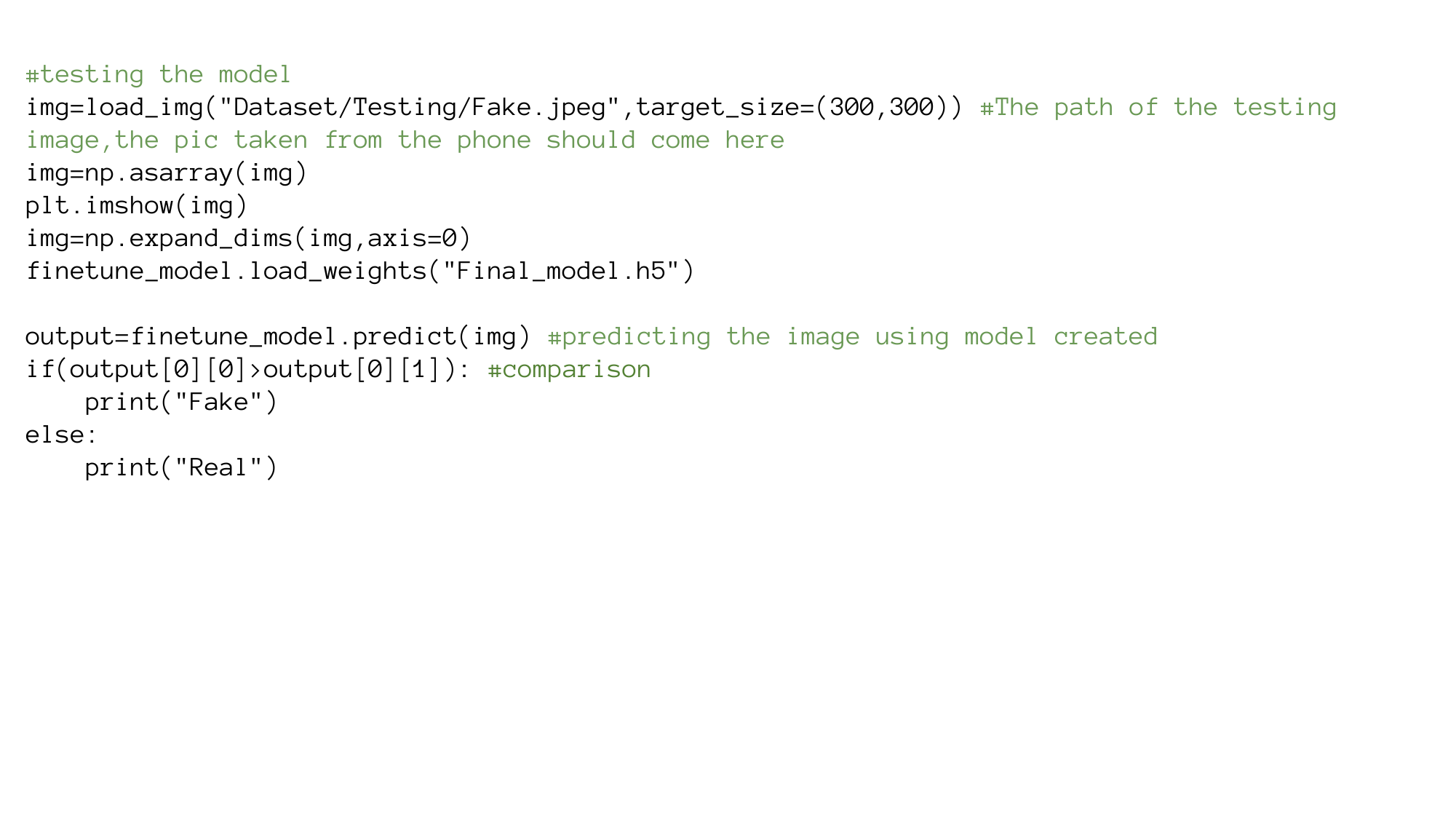

#testing the model
img=load_img("Dataset/Testing/Fake.jpeg",target_size=(300,300)) #The path of the testing image,the pic taken from the phone should come here
img=np.asarray(img)
plt.imshow(img)
img=np.expand_dims(img,axis=0)
finetune_model.load_weights("Final_model.h5")
output=finetune_model.predict(img) #predicting the image using model created
if(output[0][0]>output[0][1]): #comparison
    print("Fake")
else:
    print("Real")